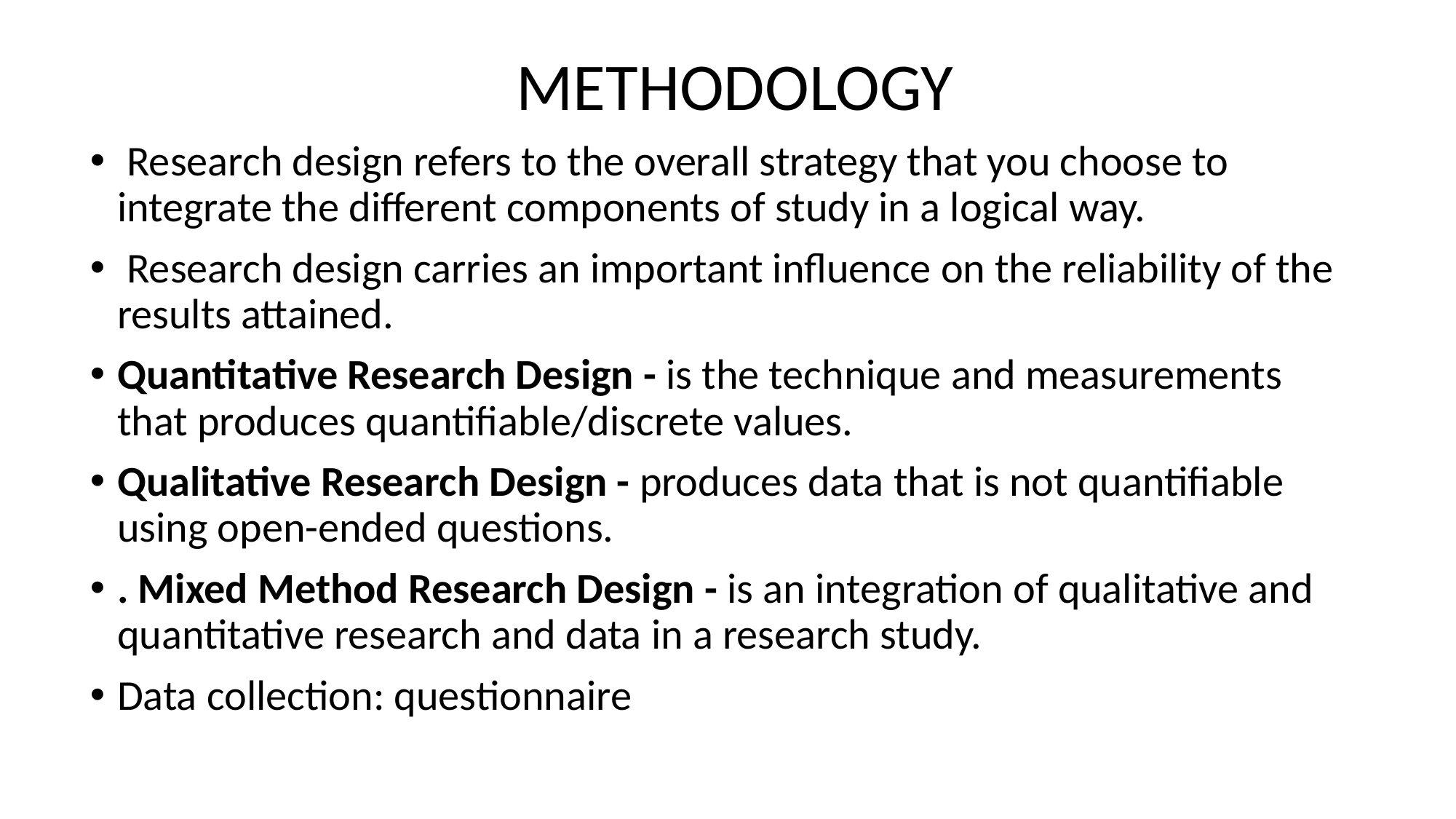

# METHODOLOGY
 Research design refers to the overall strategy that you choose to integrate the different components of study in a logical way.
 Research design carries an important influence on the reliability of the results attained.
Quantitative Research Design - is the technique and measurements that produces quantifiable/discrete values.
Qualitative Research Design - produces data that is not quantifiable using open-ended questions.
. Mixed Method Research Design - is an integration of qualitative and quantitative research and data in a research study.
Data collection: questionnaire